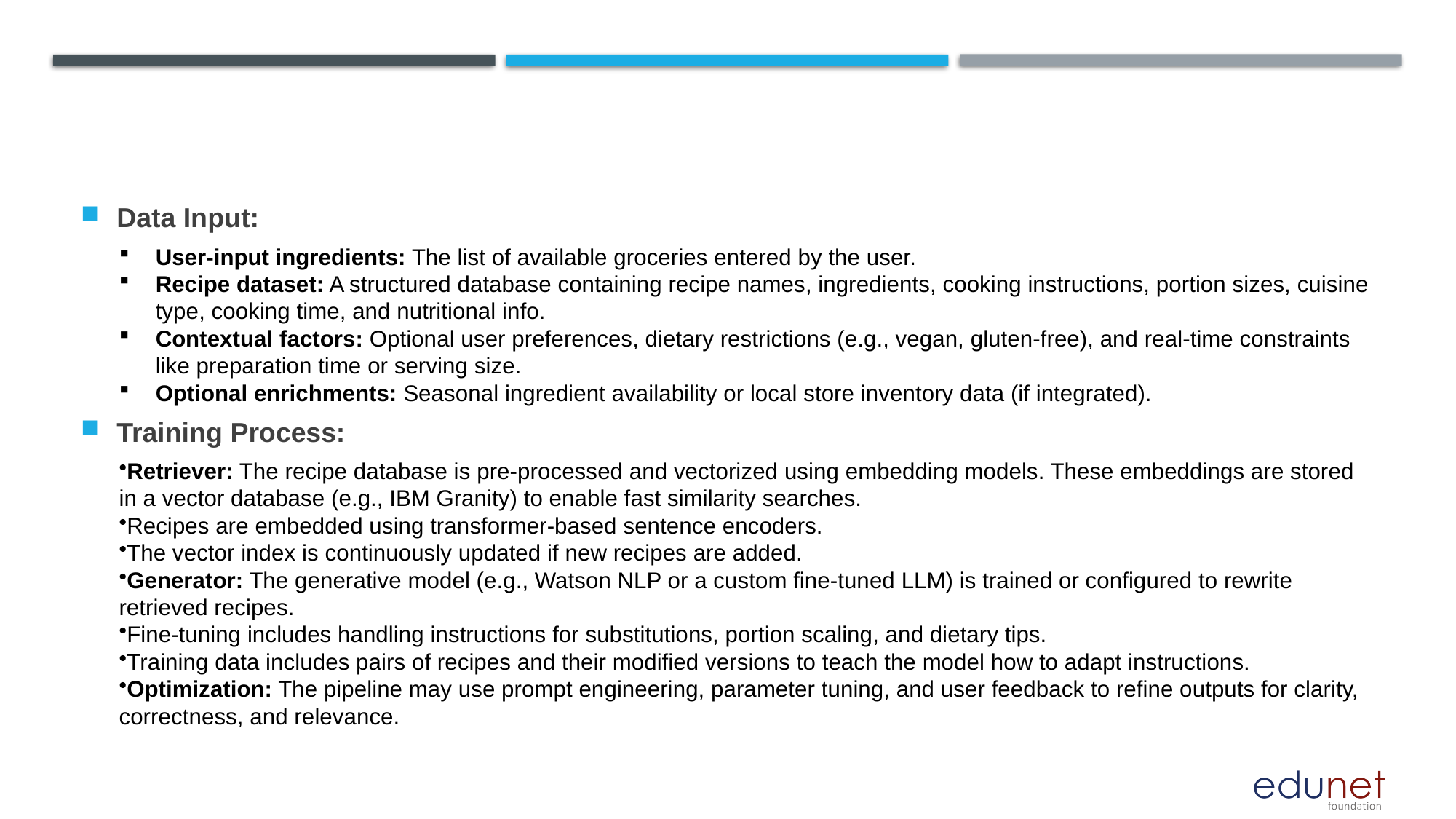

#
Data Input:
User-input ingredients: The list of available groceries entered by the user.
Recipe dataset: A structured database containing recipe names, ingredients, cooking instructions, portion sizes, cuisine type, cooking time, and nutritional info.
Contextual factors: Optional user preferences, dietary restrictions (e.g., vegan, gluten-free), and real-time constraints like preparation time or serving size.
Optional enrichments: Seasonal ingredient availability or local store inventory data (if integrated).
Training Process:
Retriever: The recipe database is pre-processed and vectorized using embedding models. These embeddings are stored in a vector database (e.g., IBM Granity) to enable fast similarity searches.
Recipes are embedded using transformer-based sentence encoders.
The vector index is continuously updated if new recipes are added.
Generator: The generative model (e.g., Watson NLP or a custom fine-tuned LLM) is trained or configured to rewrite retrieved recipes.
Fine-tuning includes handling instructions for substitutions, portion scaling, and dietary tips.
Training data includes pairs of recipes and their modified versions to teach the model how to adapt instructions.
Optimization: The pipeline may use prompt engineering, parameter tuning, and user feedback to refine outputs for clarity, correctness, and relevance.